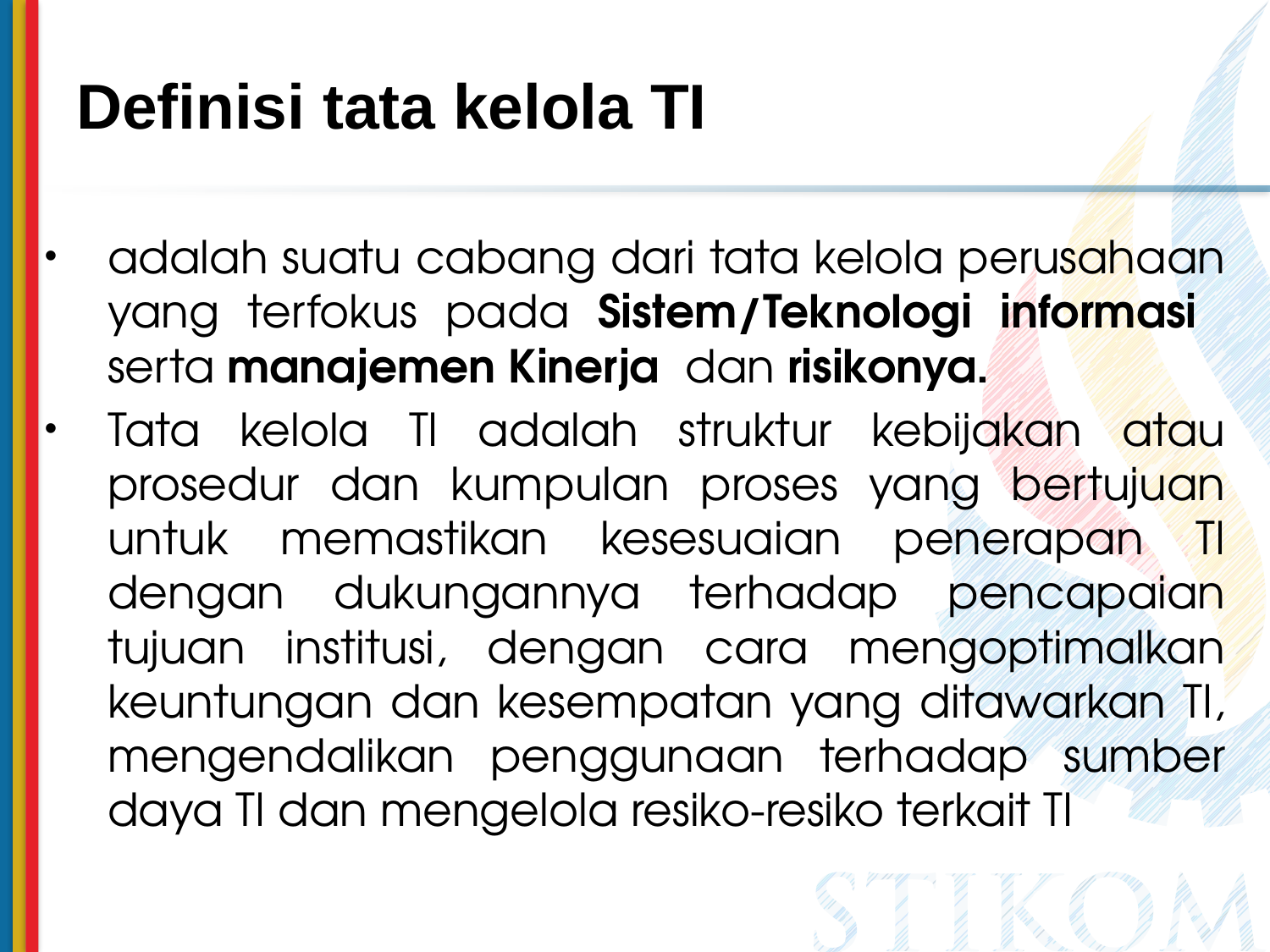

# Definisi tata kelola TI
adalah suatu cabang dari tata kelola perusahaan yang terfokus pada Sistem/Teknologi informasi  serta manajemen Kinerja  dan risikonya.
Tata kelola TI adalah struktur kebijakan atau prosedur dan kumpulan proses yang bertujuan untuk memastikan kesesuaian penerapan TI dengan dukungannya terhadap pencapaian tujuan institusi, dengan cara mengoptimalkan keuntungan dan kesempatan yang ditawarkan TI, mengendalikan penggunaan terhadap sumber daya TI dan mengelola resiko-resiko terkait TI